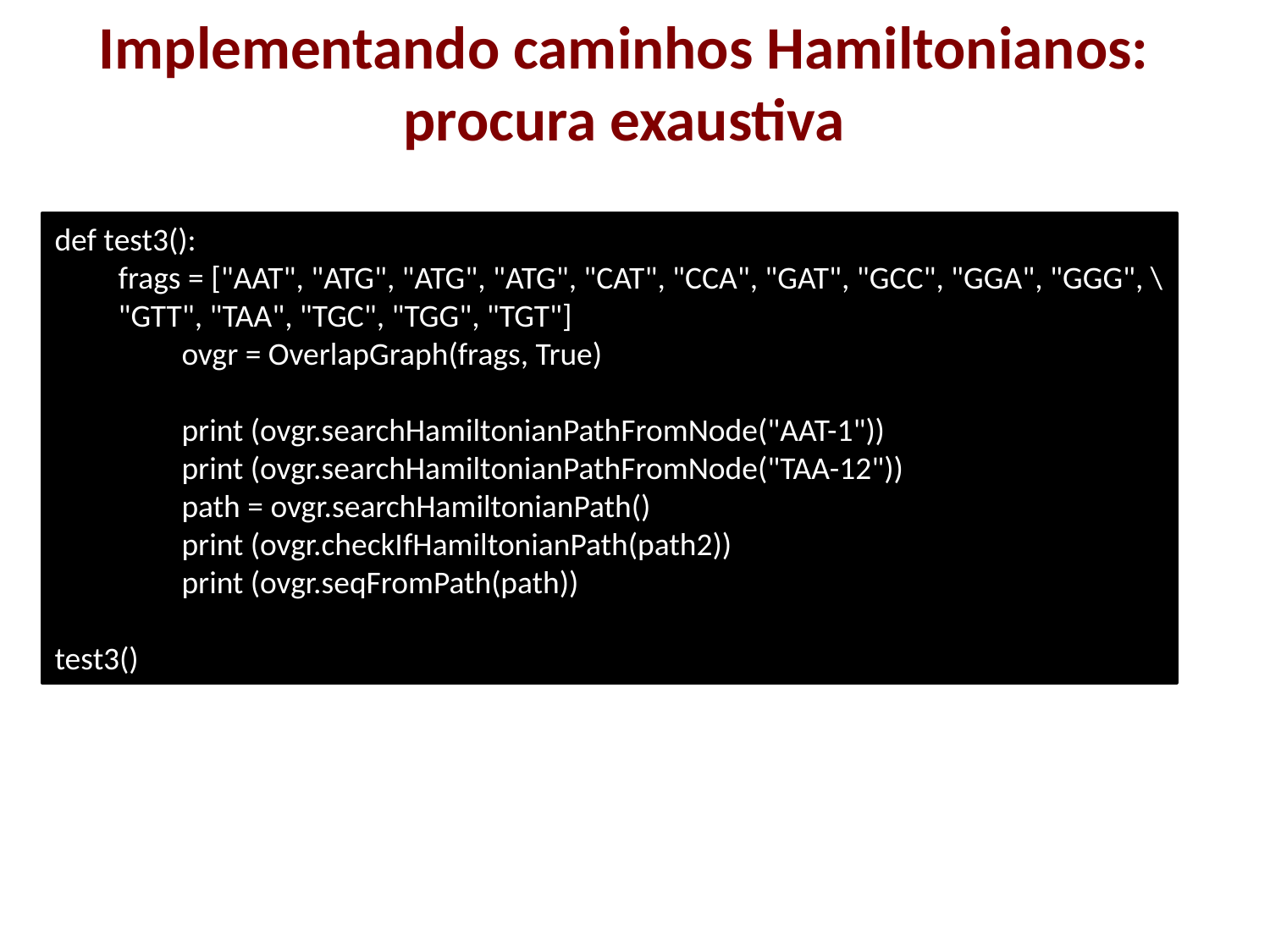

Implementando caminhos Hamiltonianos: procura exaustiva
def test3():
frags = ["AAT", "ATG", "ATG", "ATG", "CAT", "CCA", "GAT", "GCC", "GGA", "GGG", \
"GTT", "TAA", "TGC", "TGG", "TGT"]
	ovgr = OverlapGraph(frags, True)

	print (ovgr.searchHamiltonianPathFromNode("AAT-1"))
	print (ovgr.searchHamiltonianPathFromNode("TAA-12"))
	path = ovgr.searchHamiltonianPath()
	print (ovgr.checkIfHamiltonianPath(path2))
	print (ovgr.seqFromPath(path))

test3()